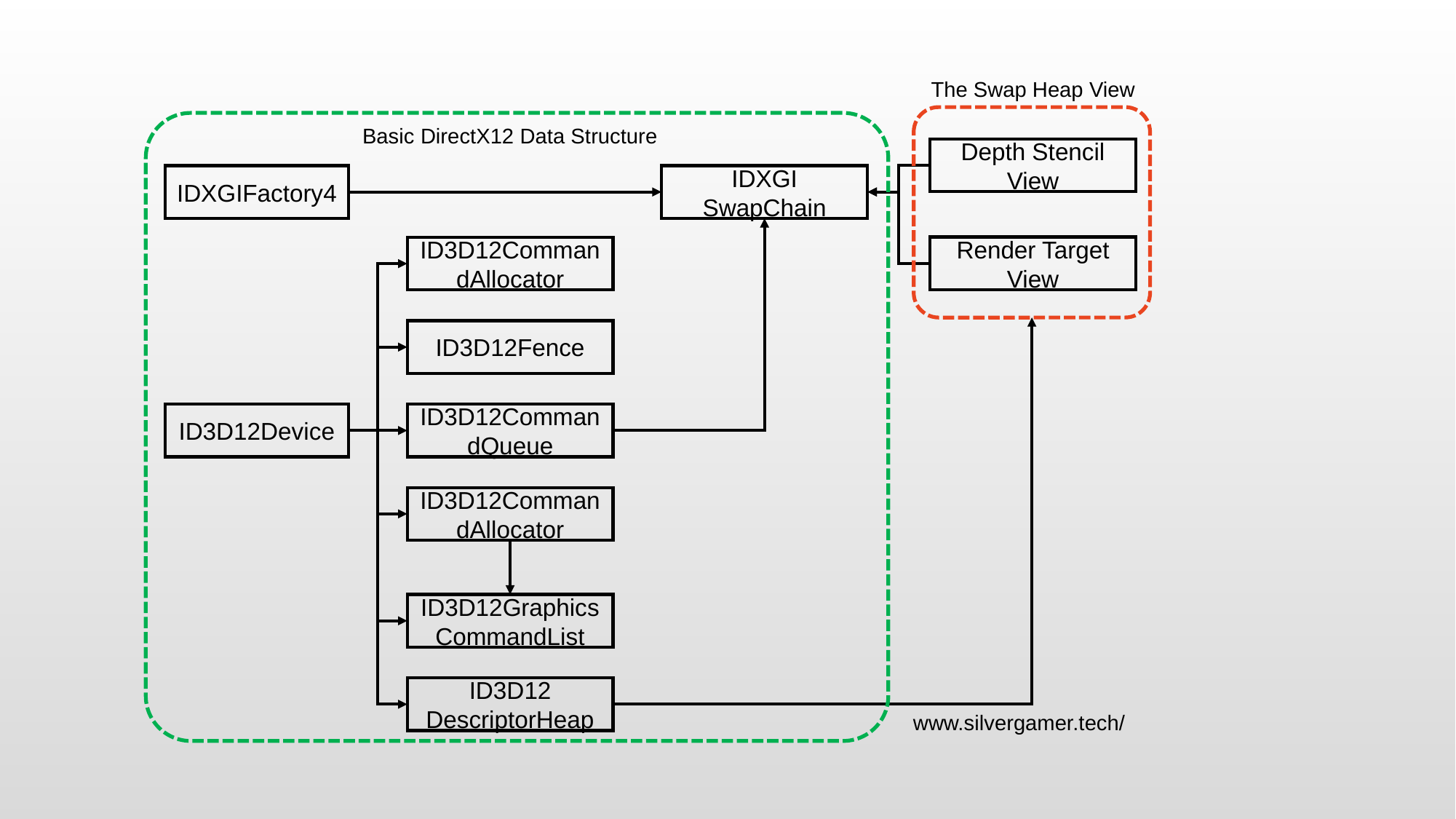

The Swap Heap View

Basic DirectX12 Data Structure
Depth Stencil
View
IDXGIFactory4
IDXGI
SwapChain
Render Target View
ID3D12CommandAllocator
ID3D12Fence
ID3D12Device
ID3D12CommandQueue
ID3D12CommandAllocator
ID3D12GraphicsCommandList
ID3D12
DescriptorHeap
www.silvergamer.tech/